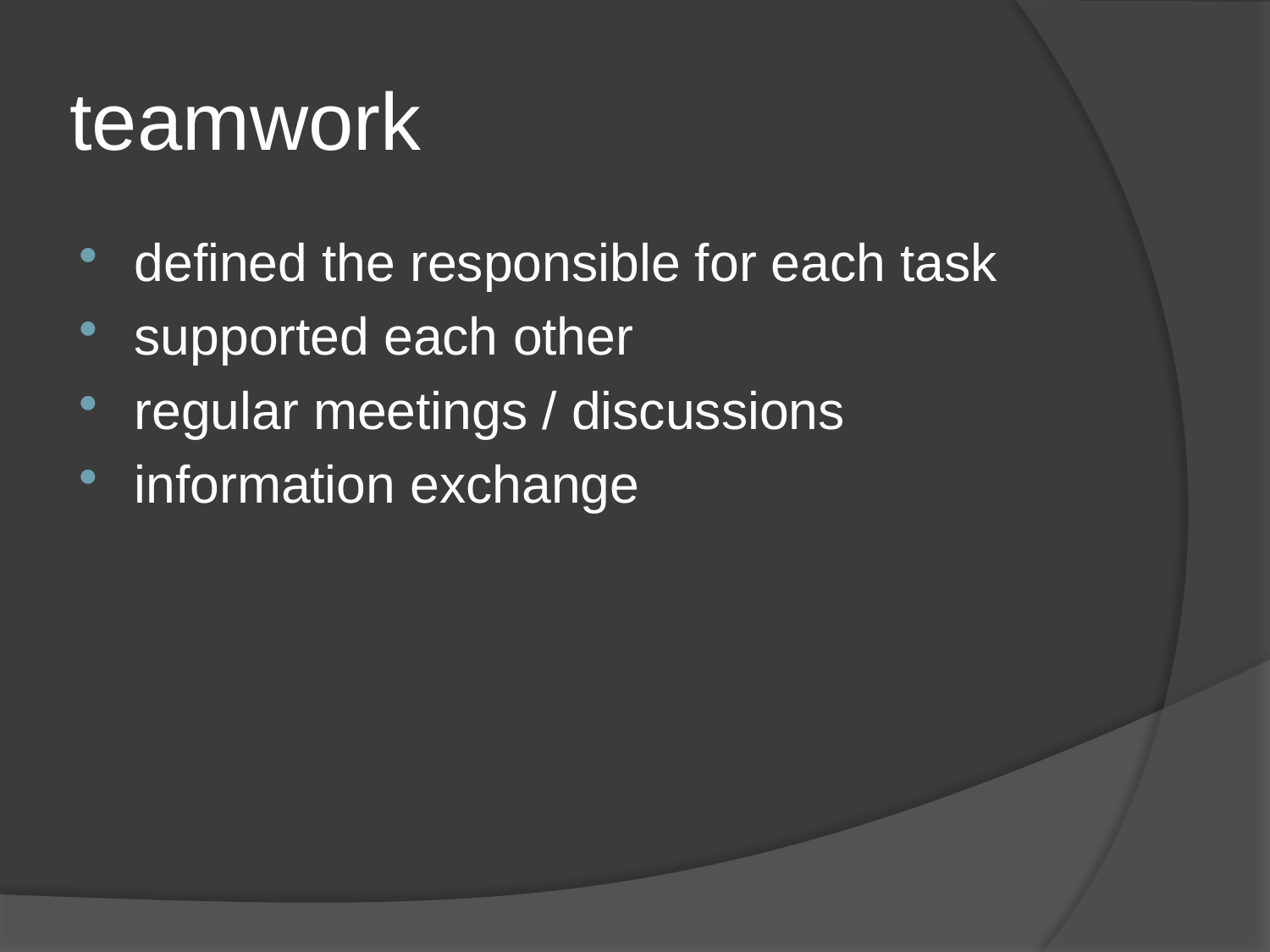

# teamwork
defined the responsible for each task
supported each other
regular meetings / discussions
information exchange